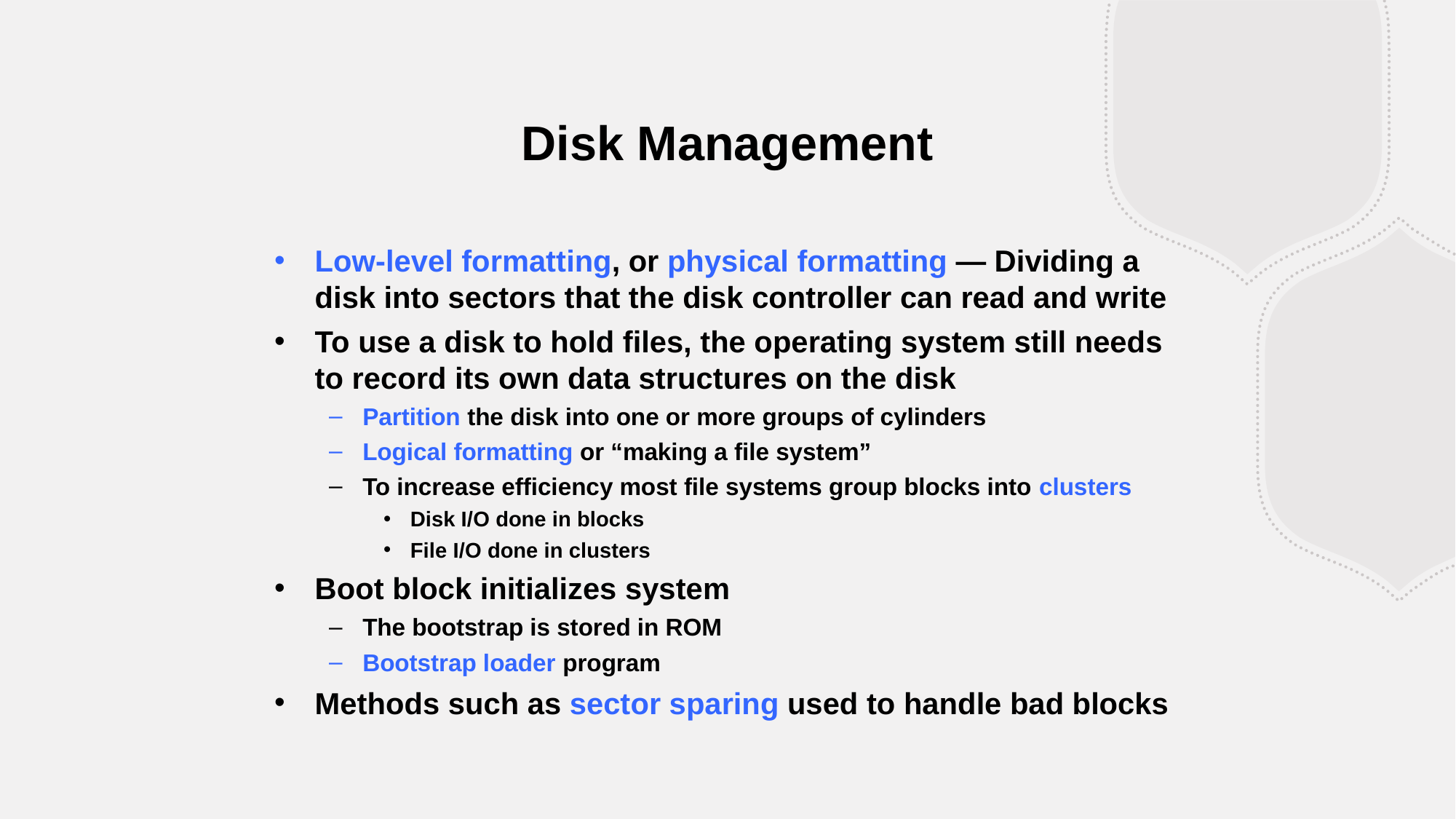

Disk Management
Low-level formatting, or physical formatting — Dividing a disk into sectors that the disk controller can read and write
To use a disk to hold files, the operating system still needs to record its own data structures on the disk
Partition the disk into one or more groups of cylinders
Logical formatting or “making a file system”
To increase efficiency most file systems group blocks into clusters
Disk I/O done in blocks
File I/O done in clusters
Boot block initializes system
The bootstrap is stored in ROM
Bootstrap loader program
Methods such as sector sparing used to handle bad blocks